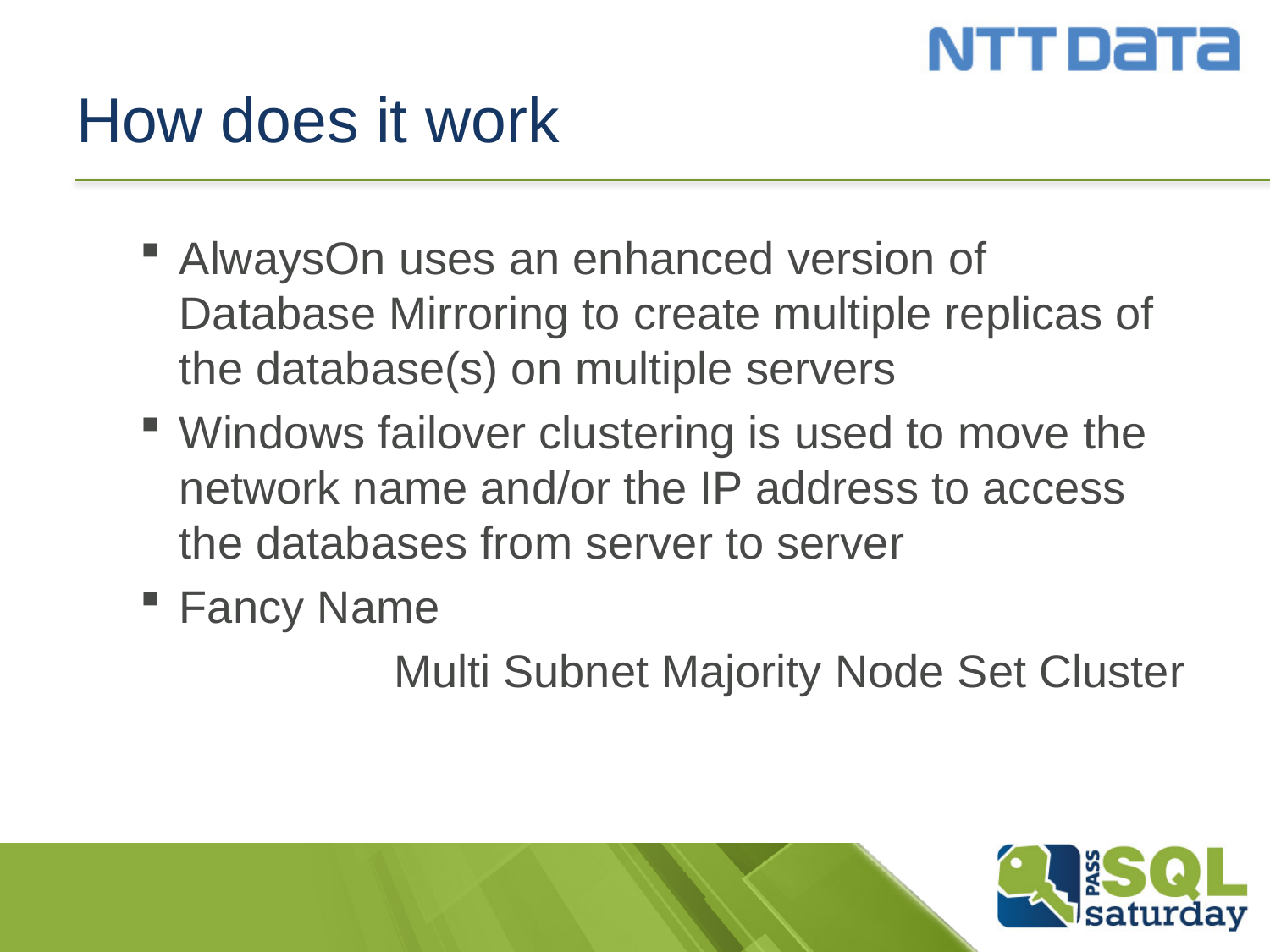

# How does it work
AlwaysOn uses an enhanced version of Database Mirroring to create multiple replicas of the database(s) on multiple servers
Windows failover clustering is used to move the network name and/or the IP address to access the databases from server to server
Fancy Name
		Multi Subnet Majority Node Set Cluster